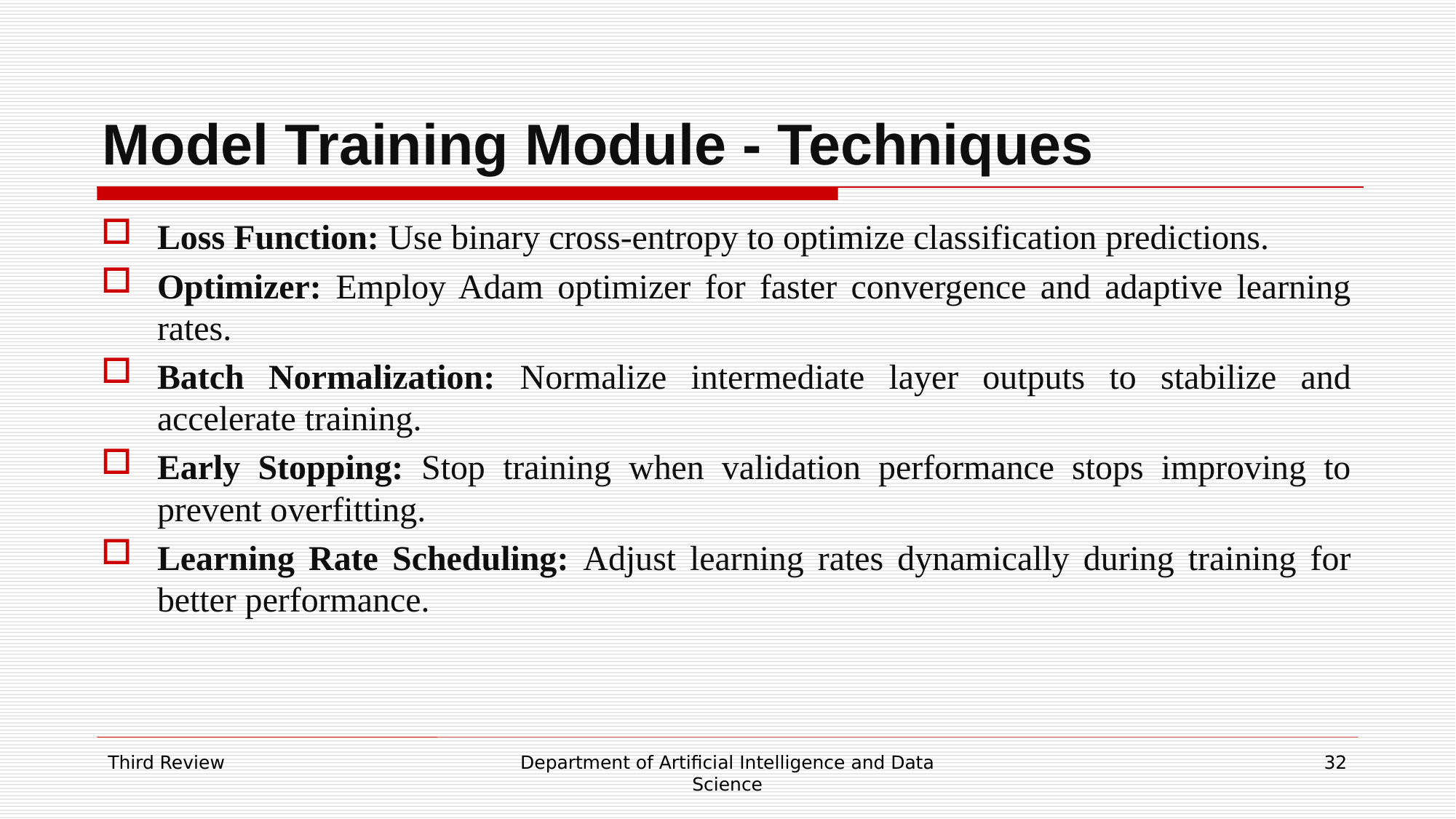

# Model Training Module - Techniques
Loss Function: Use binary cross-entropy to optimize classification predictions.
Optimizer: Employ Adam optimizer for faster convergence and adaptive learning rates.
Batch Normalization: Normalize intermediate layer outputs to stabilize and accelerate training.
Early Stopping: Stop training when validation performance stops improving to prevent overfitting.
Learning Rate Scheduling: Adjust learning rates dynamically during training for better performance.
Third Review
Department of Artificial Intelligence and Data Science
32